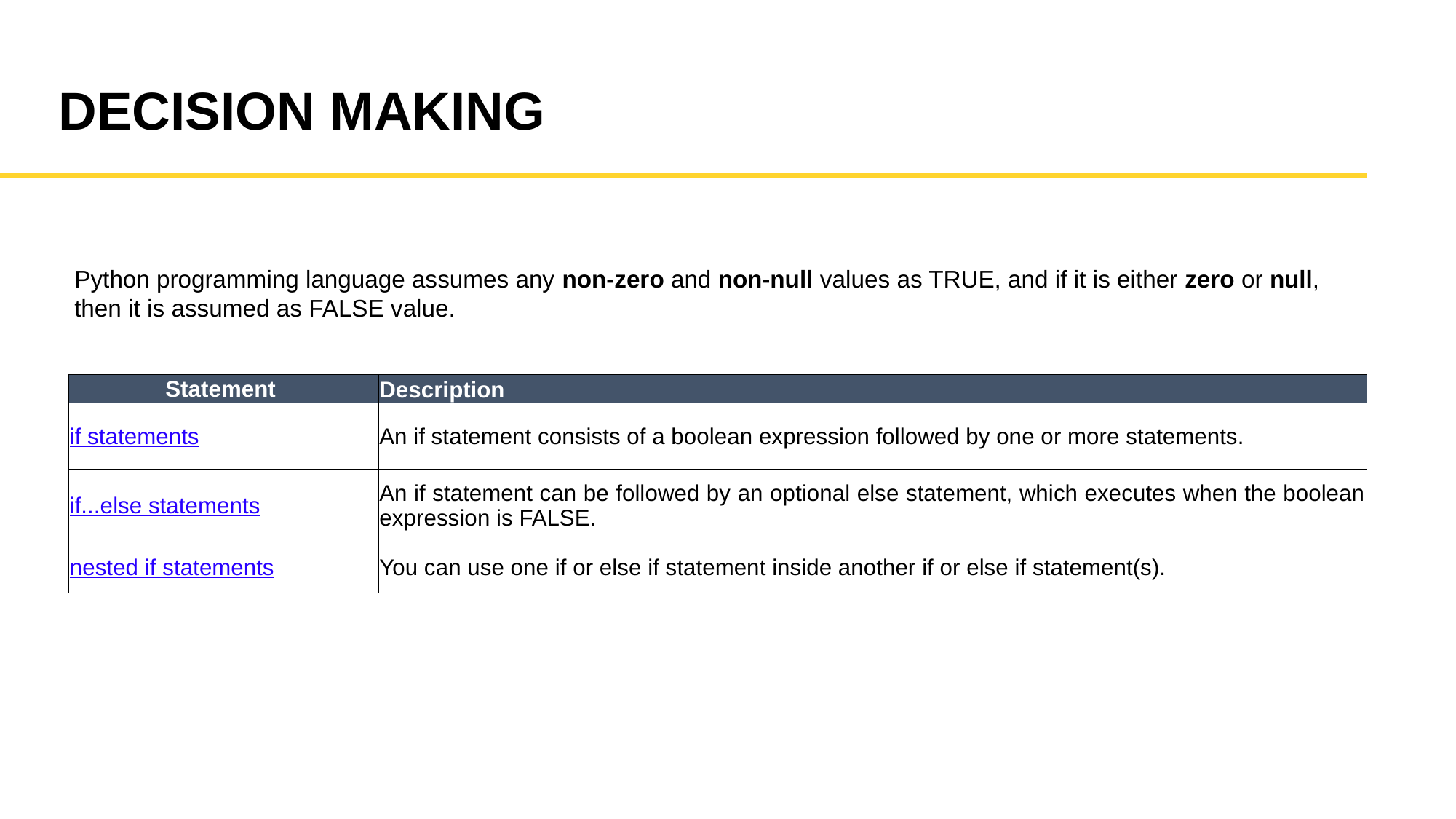

DECISION MAKING
Python programming language assumes any non-zero and non-null values as TRUE, and if it is either zero or null, then it is assumed as FALSE value.
| Statement | Description |
| --- | --- |
| if statements | An if statement consists of a boolean expression followed by one or more statements. |
| if...else statements | An if statement can be followed by an optional else statement, which executes when the boolean expression is FALSE. |
| nested if statements | You can use one if or else if statement inside another if or else if statement(s). |